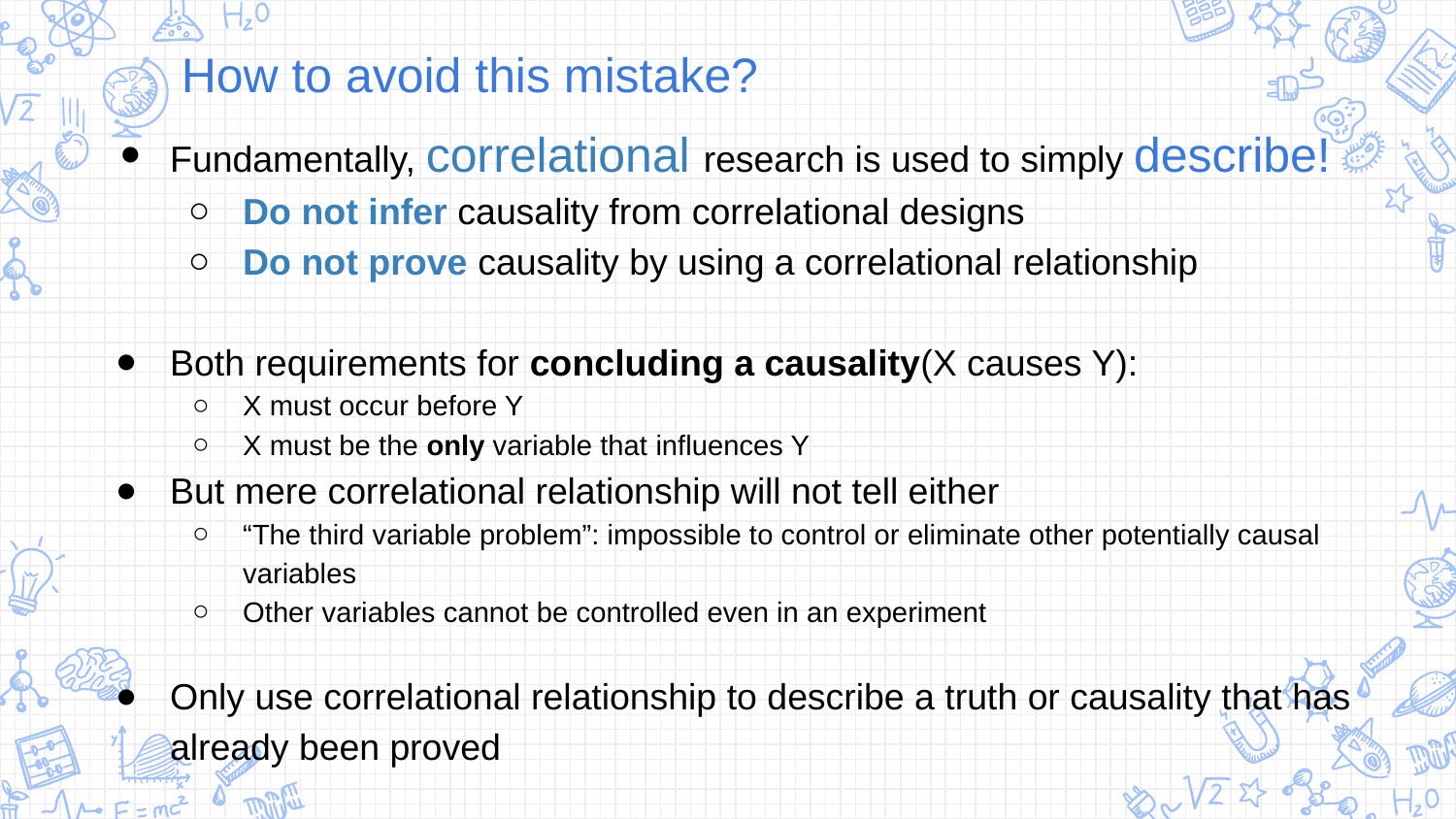

How to avoid this mistake?
Fundamentally, correlational research is used to simply describe!
Do not infer causality from correlational designs
Do not prove causality by using a correlational relationship

Both requirements for concluding a causality(X causes Y):
X must occur before Y
X must be the only variable that influences Y
But mere correlational relationship will not tell either
“The third variable problem”: impossible to control or eliminate other potentially causal variables
Other variables cannot be controlled even in an experiment

Only use correlational relationship to describe a truth or causality that has already been proved